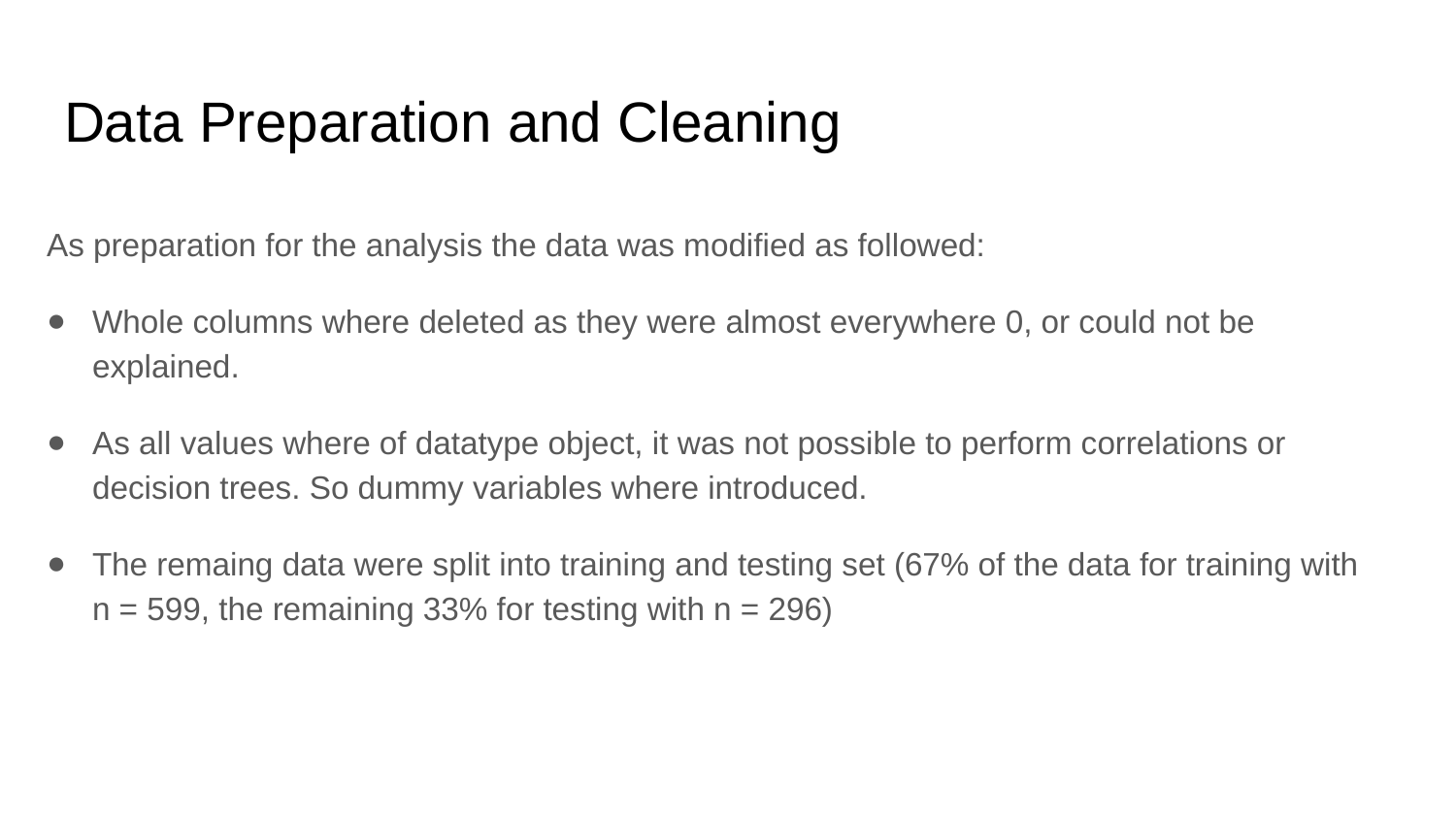

# Data Preparation and Cleaning
As preparation for the analysis the data was modified as followed:
Whole columns where deleted as they were almost everywhere 0, or could not be explained.
As all values where of datatype object, it was not possible to perform correlations or decision trees. So dummy variables where introduced.
The remaing data were split into training and testing set (67% of the data for training with n = 599, the remaining 33% for testing with n = 296)